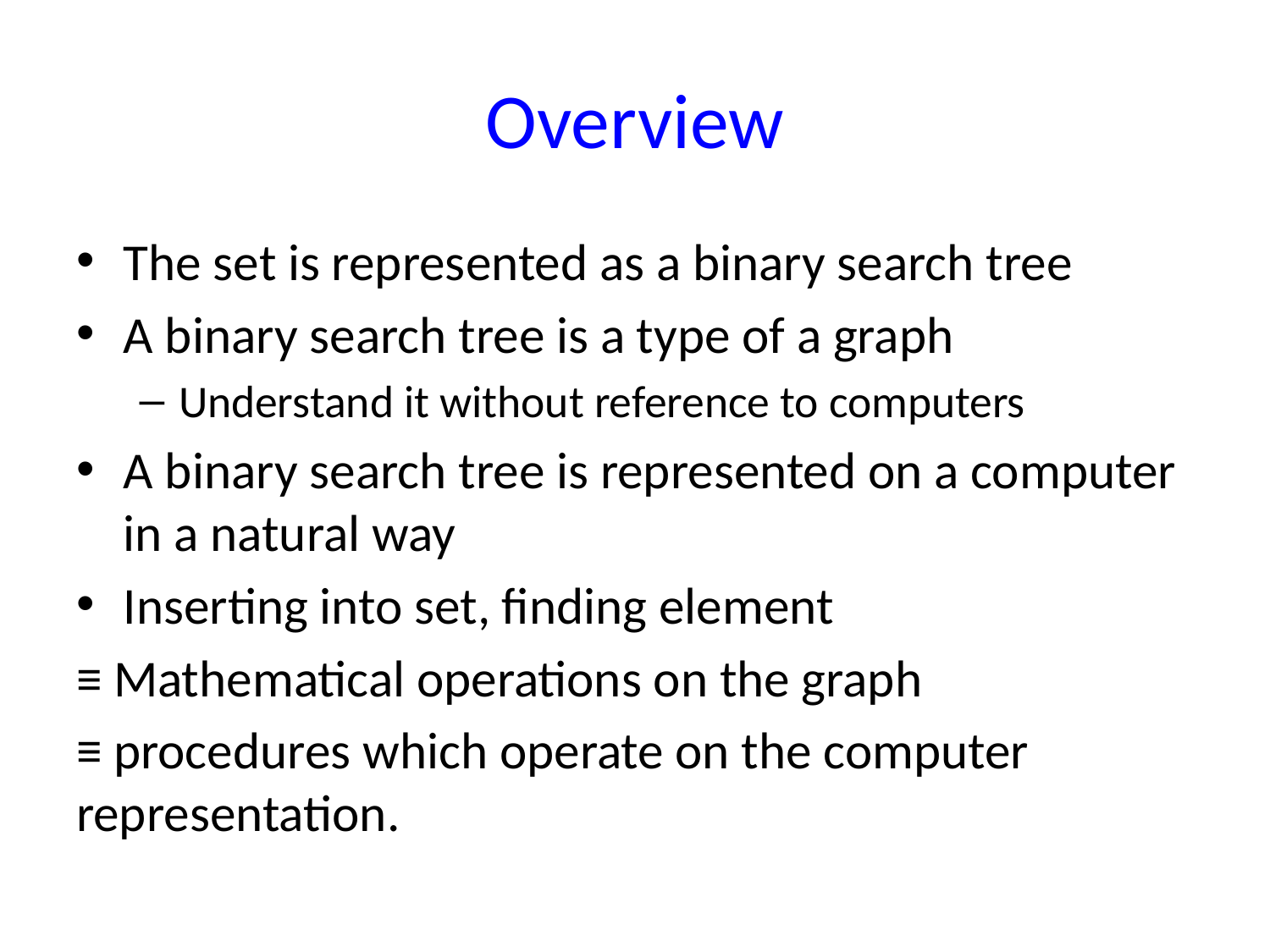

# Overview
The set is represented as a binary search tree
A binary search tree is a type of a graph
Understand it without reference to computers
A binary search tree is represented on a computer in a natural way
Inserting into set, finding element
≡ Mathematical operations on the graph
≡ procedures which operate on the computer representation.